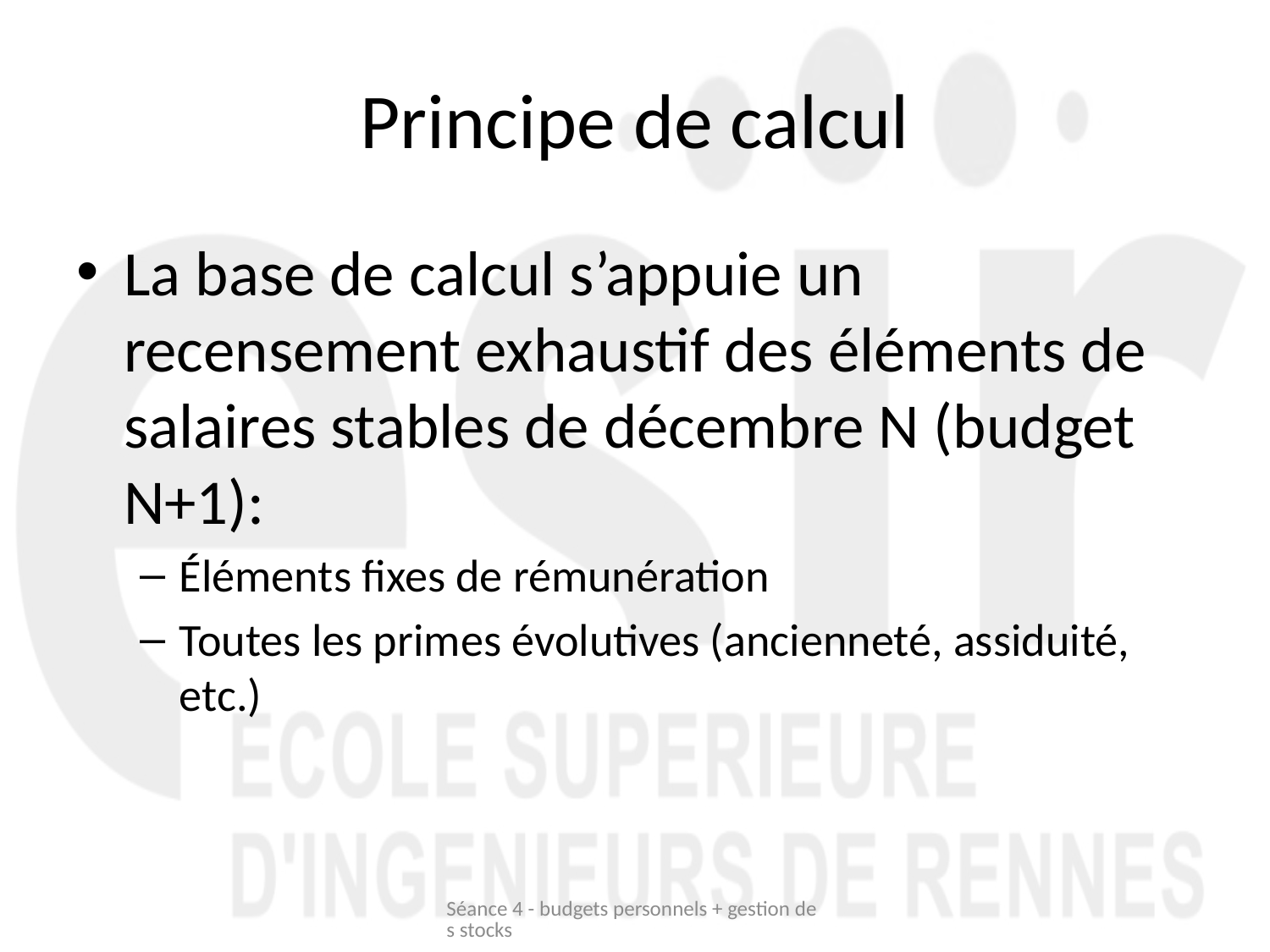

# Principe de calcul
La base de calcul s’appuie un recensement exhaustif des éléments de salaires stables de décembre N (budget N+1):
Éléments fixes de rémunération
Toutes les primes évolutives (ancienneté, assiduité, etc.)
Séance 4 - budgets personnels + gestion des stocks